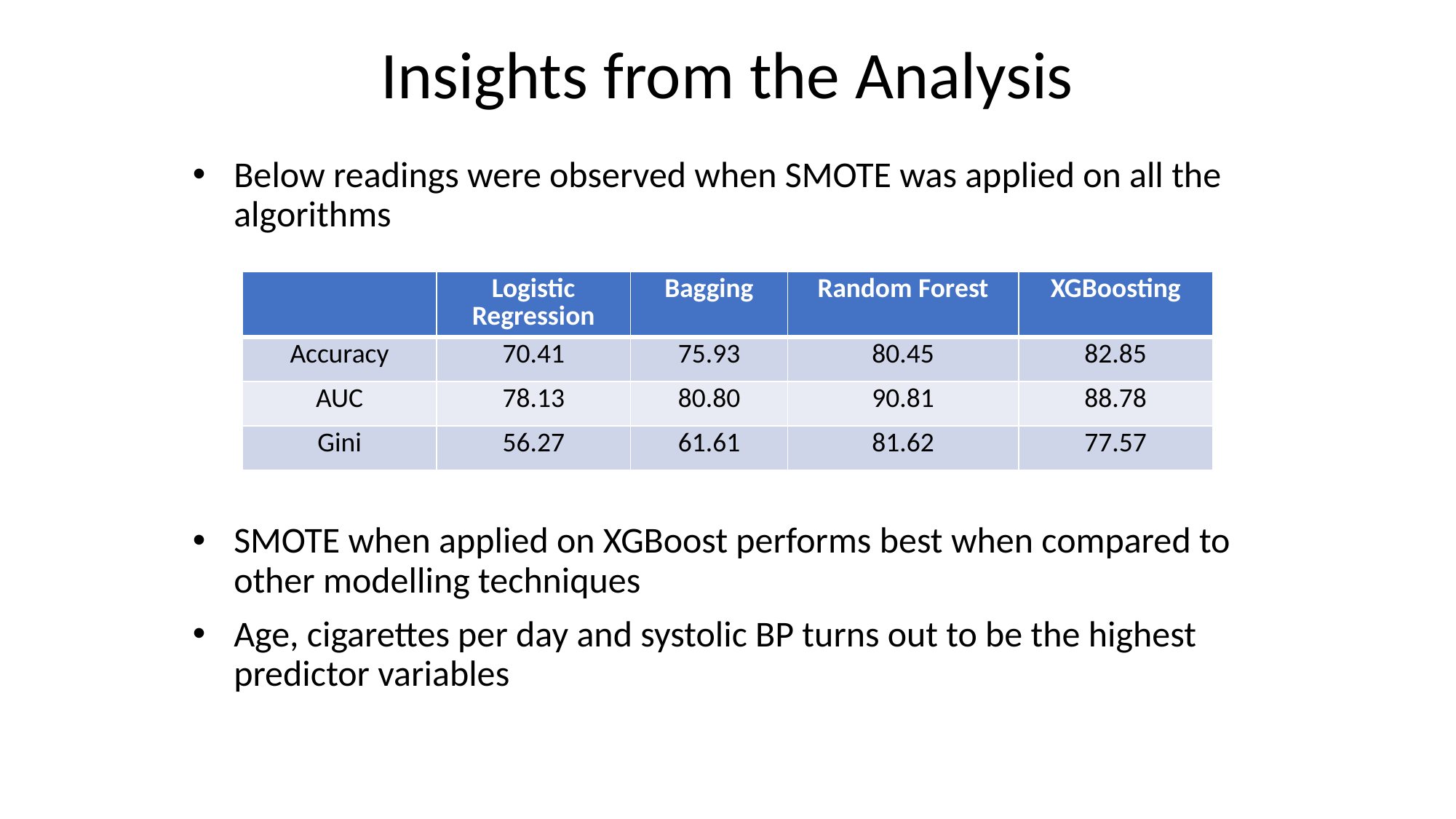

# Insights from the Analysis
Below readings were observed when SMOTE was applied on all the algorithms

SMOTE when applied on XGBoost performs best when compared to other modelling techniques
Age, cigarettes per day and systolic BP turns out to be the highest predictor variables

|  | Logistic Regression | Bagging | Random Forest | XGBoosting |
| --- | --- | --- | --- | --- |
| Accuracy | 70.41 | 75.93 | 80.45 | 82.85 |
| AUC | 78.13 | 80.80 | 90.81 | 88.78 |
| Gini | 56.27 | 61.61 | 81.62 | 77.57 |